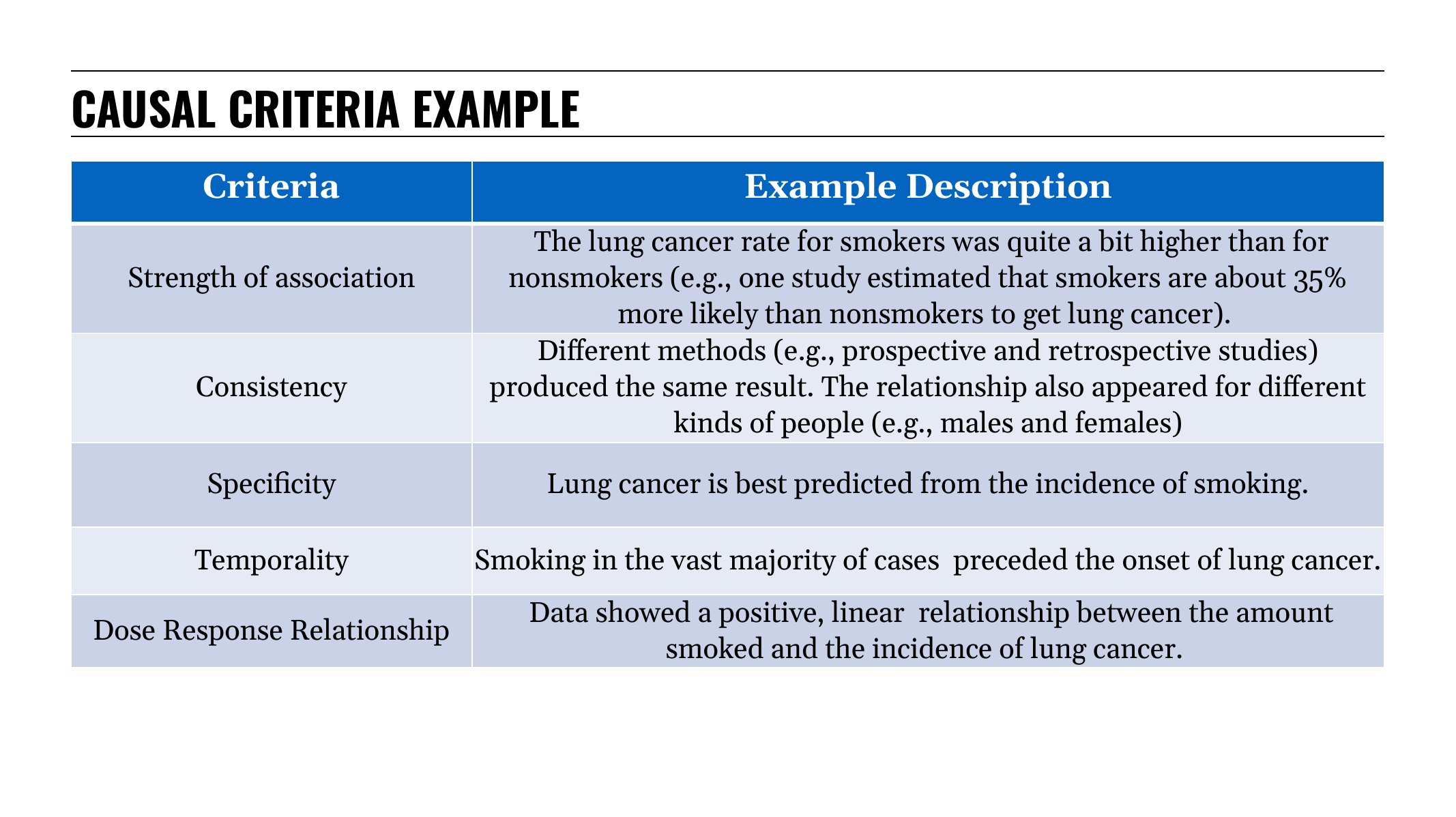

CAUSAL CRITERIA EXAMPLE
| Criteria | Example Description |
| --- | --- |
| Strength of association | The lung cancer rate for smokers was quite a bit higher than for nonsmokers (e.g., one study estimated that smokers are about 35% more likely than nonsmokers to get lung cancer). |
| Consistency | Different methods (e.g., prospective and retrospective studies) produced the same result. The relationship also appeared for different kinds of people (e.g., males and females) |
| Specificity | Lung cancer is best predicted from the incidence of smoking. |
| Temporality | Smoking in the vast majority of cases preceded the onset of lung cancer. |
| Dose Response Relationship | Data showed a positive, linear relationship between the amount smoked and the incidence of lung cancer. |